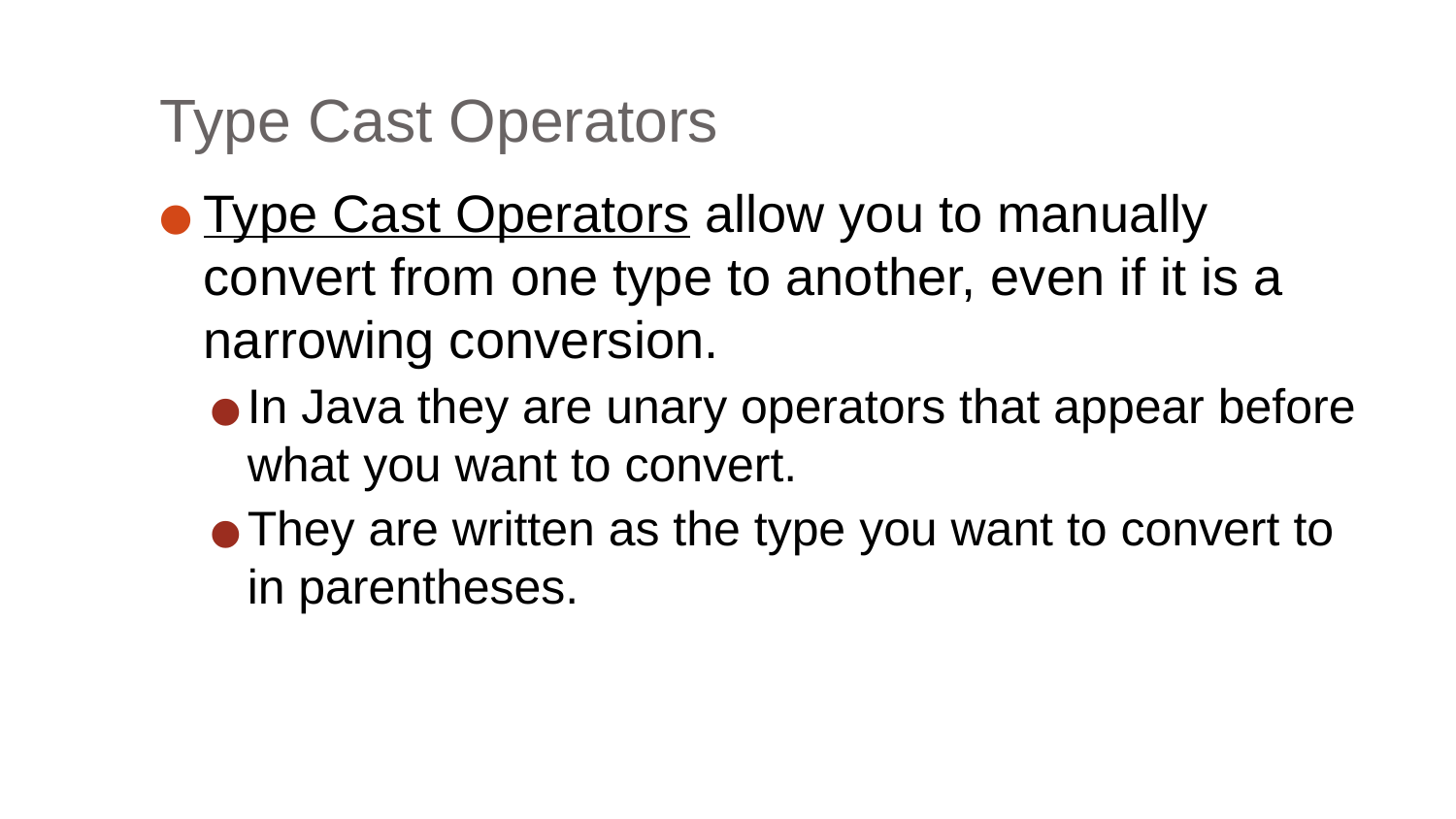

# Type Cast Operators
Type Cast Operators allow you to manually convert from one type to another, even if it is a narrowing conversion.
In Java they are unary operators that appear before what you want to convert.
They are written as the type you want to convert to in parentheses.